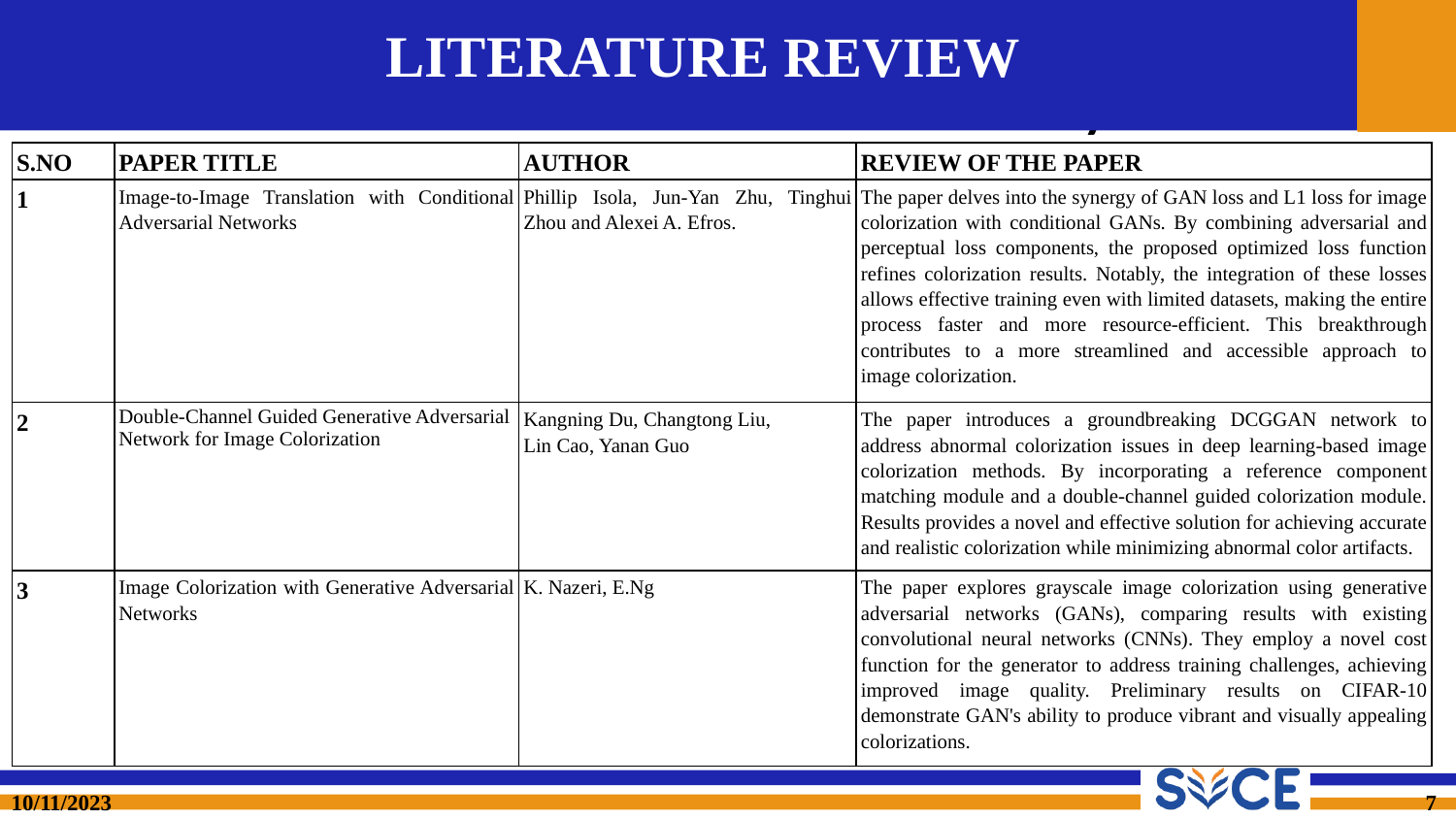

# LITERATURE REVIEW

| S.NO | PAPER TITLE | AUTHOR | REVIEW OF THE PAPER |
| --- | --- | --- | --- |
| 1 | Image-to-Image Translation with Conditional Adversarial Networks | Phillip Isola, Jun-Yan Zhu, Tinghui Zhou and Alexei A. Efros. | The paper delves into the synergy of GAN loss and L1 loss for image colorization with conditional GANs. By combining adversarial and perceptual loss components, the proposed optimized loss function refines colorization results. Notably, the integration of these losses allows effective training even with limited datasets, making the entire process faster and more resource-efficient. This breakthrough contributes to a more streamlined and accessible approach to image colorization. |
| 2 | Double-Channel Guided Generative Adversarial Network for Image Colorization | Kangning Du, Changtong Liu, Lin Cao, Yanan Guo | The paper introduces a groundbreaking DCGGAN network to address abnormal colorization issues in deep learning-based image colorization methods. By incorporating a reference component matching module and a double-channel guided colorization module. Results provides a novel and effective solution for achieving accurate and realistic colorization while minimizing abnormal color artifacts. |
| 3 | Image Colorization with Generative Adversarial Networks | K. Nazeri, E.Ng | The paper explores grayscale image colorization using generative adversarial networks (GANs), comparing results with existing convolutional neural networks (CNNs). They employ a novel cost function for the generator to address training challenges, achieving improved image quality. Preliminary results on CIFAR-10 demonstrate GAN's ability to produce vibrant and visually appealing colorizations. |
10/11/2023
7